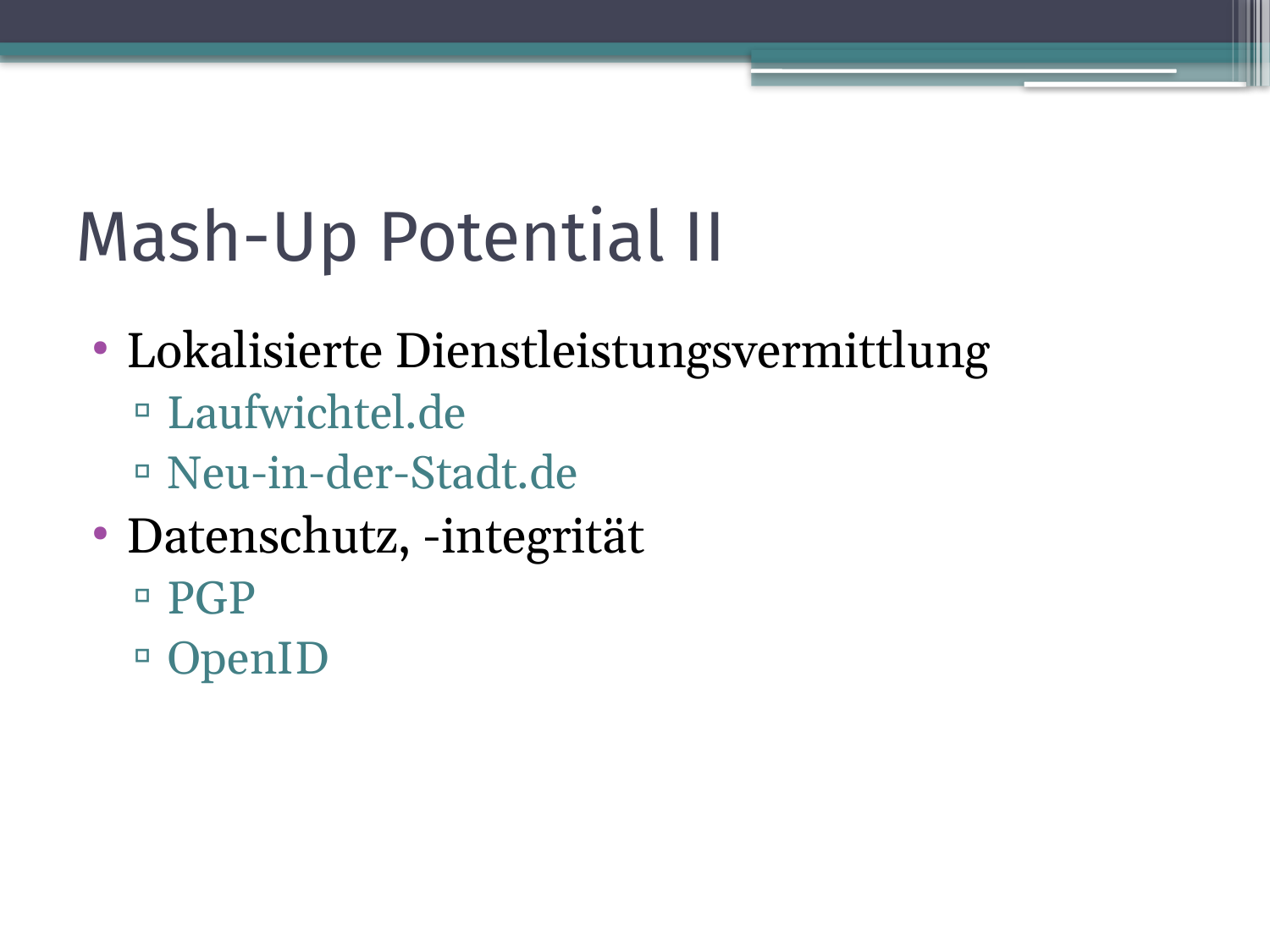

# Mash-Up Potential II
Lokalisierte Dienstleistungsvermittlung
Laufwichtel.de
Neu-in-der-Stadt.de
Datenschutz, -integrität
PGP
OpenID